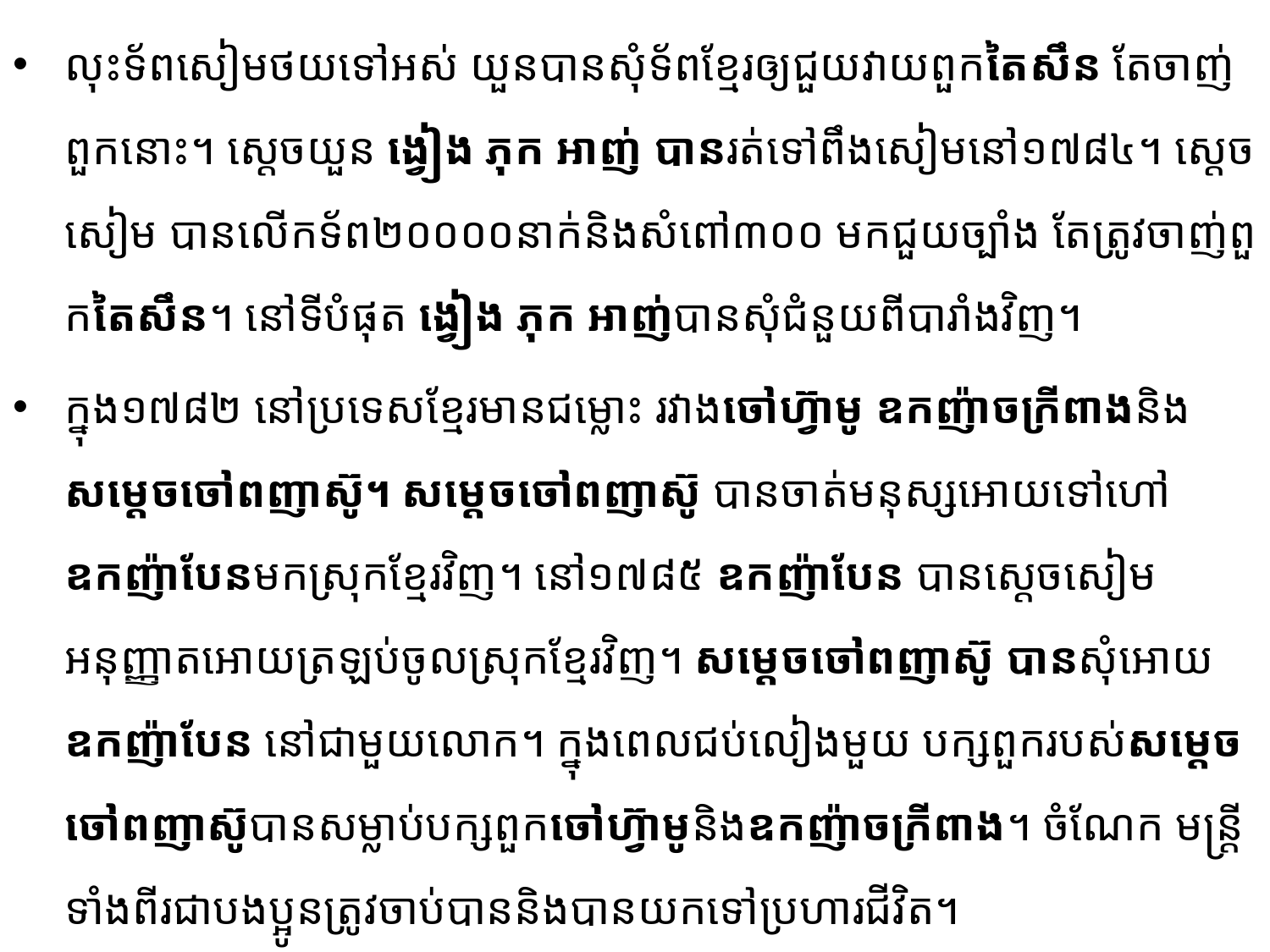

លុះទ័ពសៀមថយទៅអស់ យួនបានសុំទ័ពខ្មែរឲ្យជួយវាយពួកតៃសឹន តែចាញ់ពួកនោះ។ ស្តេចយួន ង្វៀង ភុក អាញ់ បានរត់ទៅពឹងសៀមនៅ១៧៨៤។ ស្តេចសៀម បានលើកទ័ព២០០០០នាក់និងសំពៅ៣០០ មកជួយច្បាំង តែត្រូវចាញ់ពួកតៃសឹន។ នៅទីបំផុត ង្វៀង ភុក អាញ់បានសុំជំនួយពីបារាំងវិញ។
ក្នុង១៧៨២ នៅប្រទេសខ្មែរមានជម្លោះ រវាងចៅហ៊្វាមូ ឧកញ៉ាចក្រីពាងនិងសម្តេចចៅពញាស៊ូ។ សម្តេចចៅពញាស៊ូ បានចាត់មនុស្សអោយទៅហៅឧកញ៉ាបែនមកស្រុកខ្មែរវិញ។ នៅ១៧៨៥ ឧកញ៉ាបែន បាន​ស្តេចសៀមអនុញ្ញាតអោយត្រឡប់ចូលស្រុកខ្មែរវិញ។ សម្តេចចៅពញាស៊ូ បានសុំអោយឧកញ៉ាបែន នៅជាមួយ​លោក។ ក្នុងពេលជប់លៀងមួយ បក្សពួករបស់សម្តេចចៅពញាស៊ូបានសម្លាប់បក្សពួកចៅហ៊្វាមូនិងឧកញ៉ា​ចក្រី​ពាង។ ចំណែក មន្ត្រីទាំងពីរជាបងប្អូនត្រូវចាប់បាននិងបានយកទៅប្រហារជីវិត។